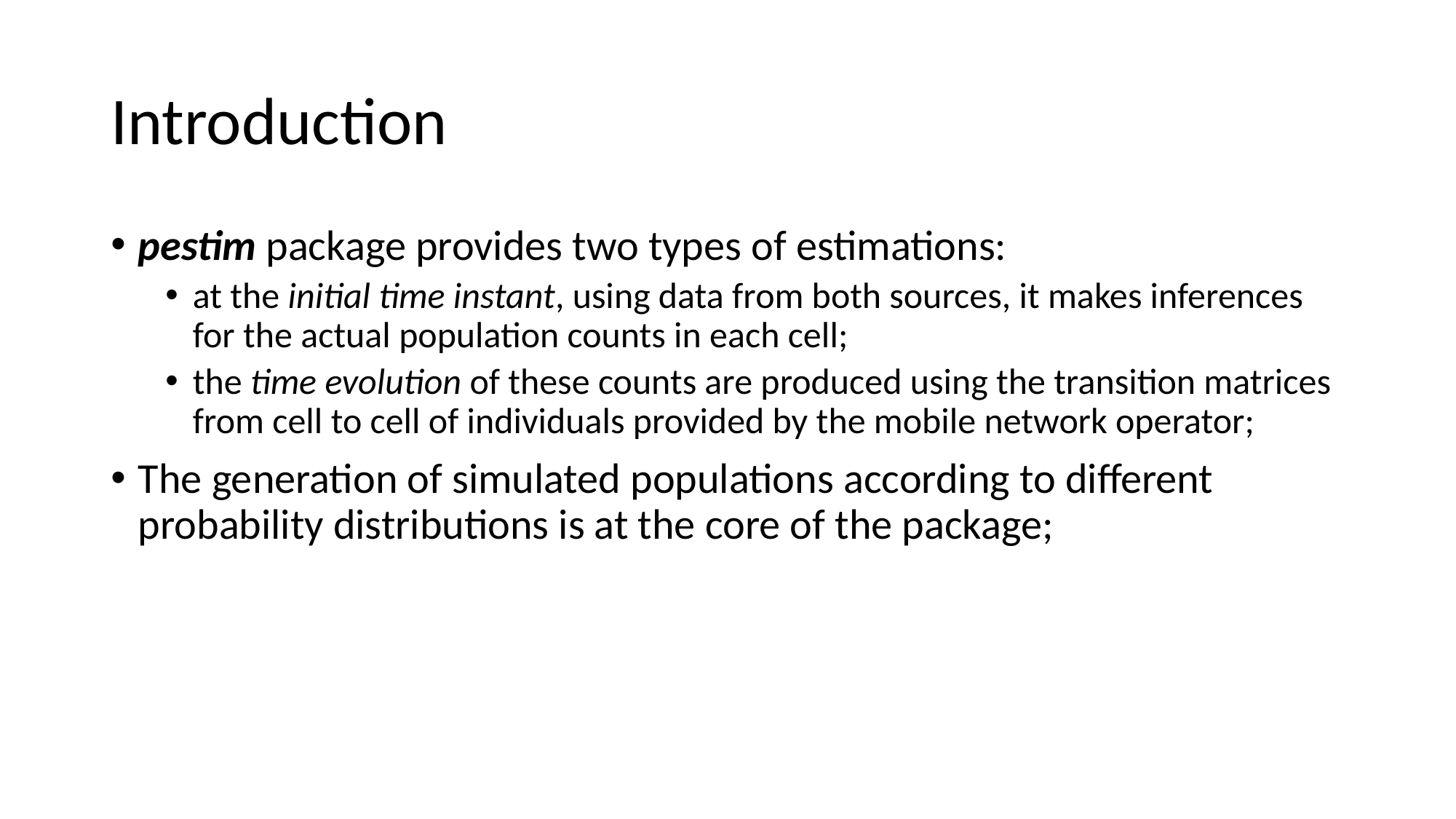

# Introduction
pestim package provides two types of estimations:
at the initial time instant, using data from both sources, it makes inferences for the actual population counts in each cell;
the time evolution of these counts are produced using the transition matrices from cell to cell of individuals provided by the mobile network operator;
The generation of simulated populations according to different probability distributions is at the core of the package;